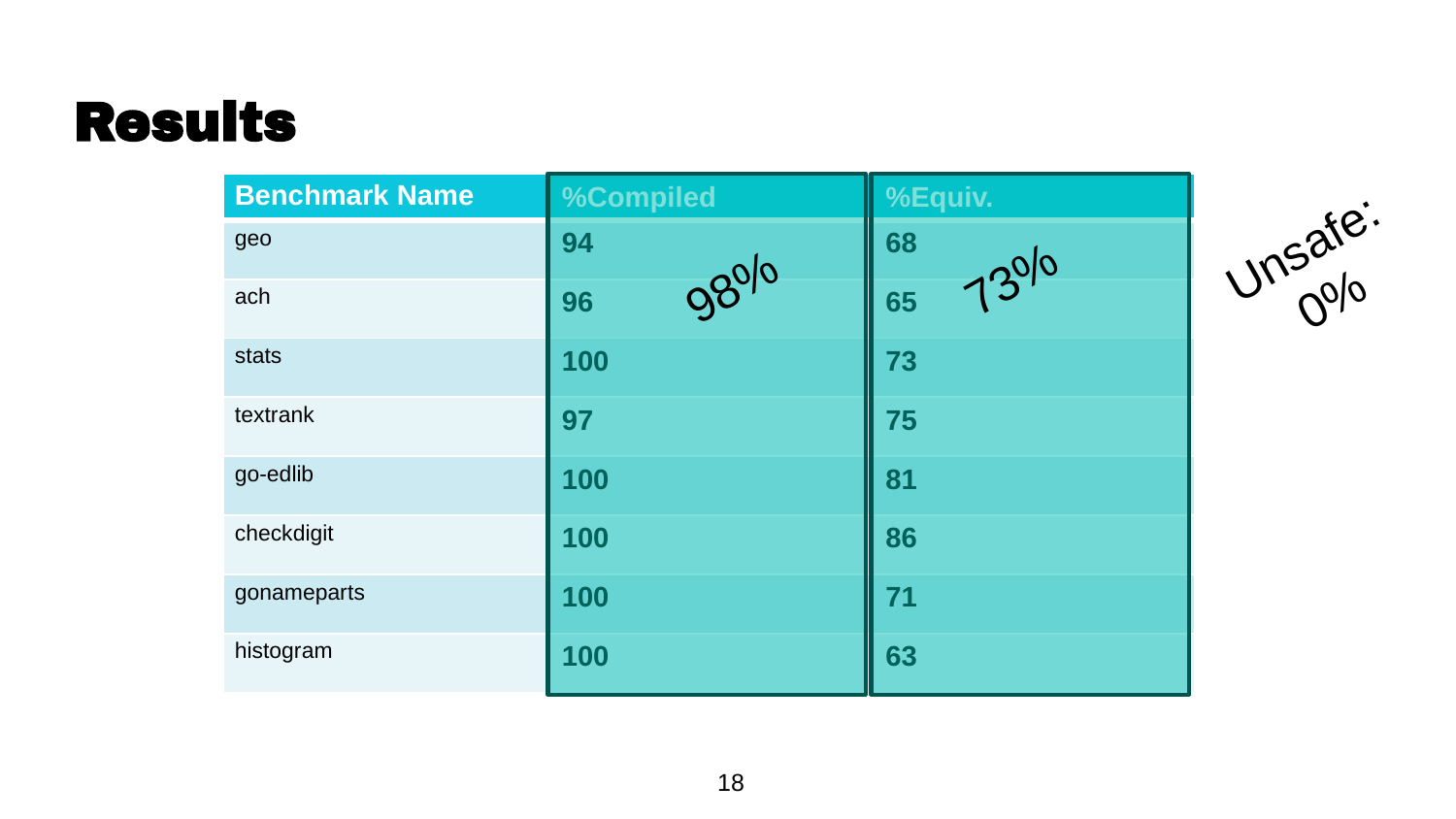

# Results
| Benchmark Name | %Compiled | %Equiv. |
| --- | --- | --- |
| geo | 94 | 68 |
| ach | 96 | 65 |
| stats | 100 | 73 |
| textrank | 97 | 75 |
| go-edlib | 100 | 81 |
| checkdigit | 100 | 86 |
| gonameparts | 100 | 71 |
| histogram | 100 | 63 |

Unsafe: 0%
73%
98%
18